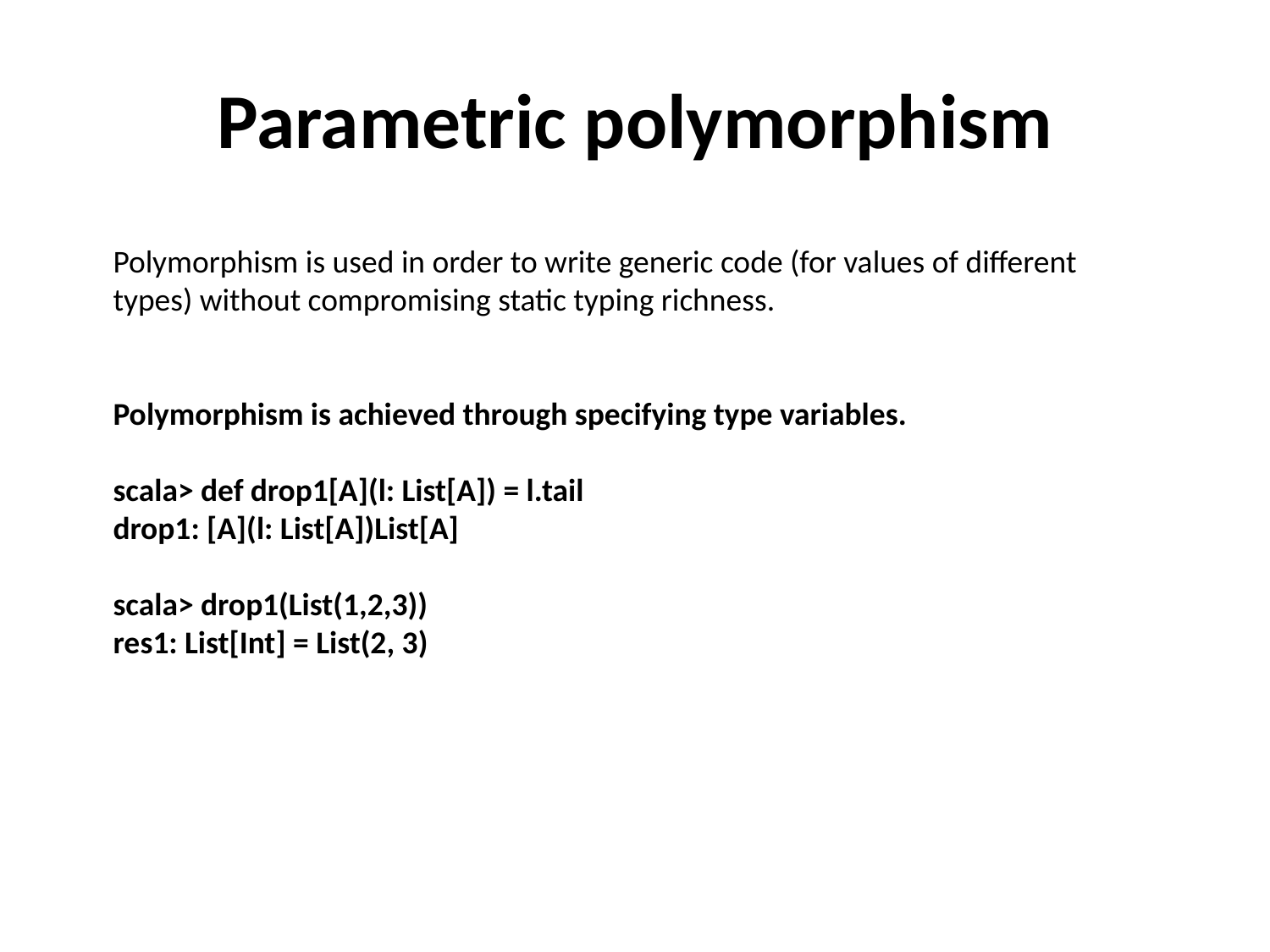

# Parametric polymorphism

Polymorphism is used in order to write generic code (for values of different types) without compromising static typing richness.

Polymorphism is achieved through specifying type variables.

scala> def drop1[A](l: List[A]) = l.tail
drop1: [A](l: List[A])List[A]

scala> drop1(List(1,2,3))
res1: List[Int] = List(2, 3)